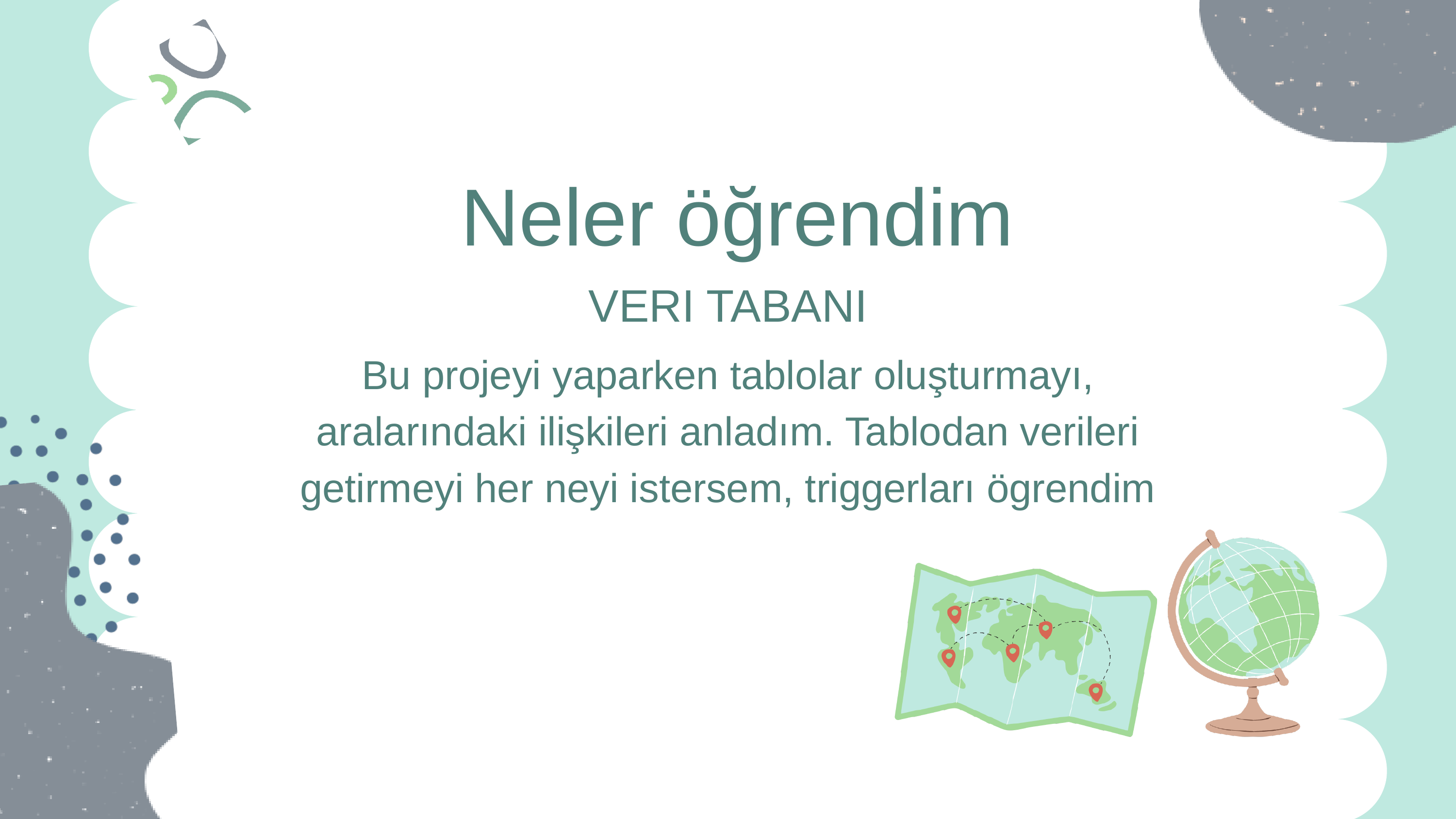

Neler öğrendim
VERI TABANI
Bu projeyi yaparken tablolar oluşturmayı, aralarındaki ilişkileri anladım. Tablodan verileri getirmeyi her neyi istersem, triggerları ögrendim